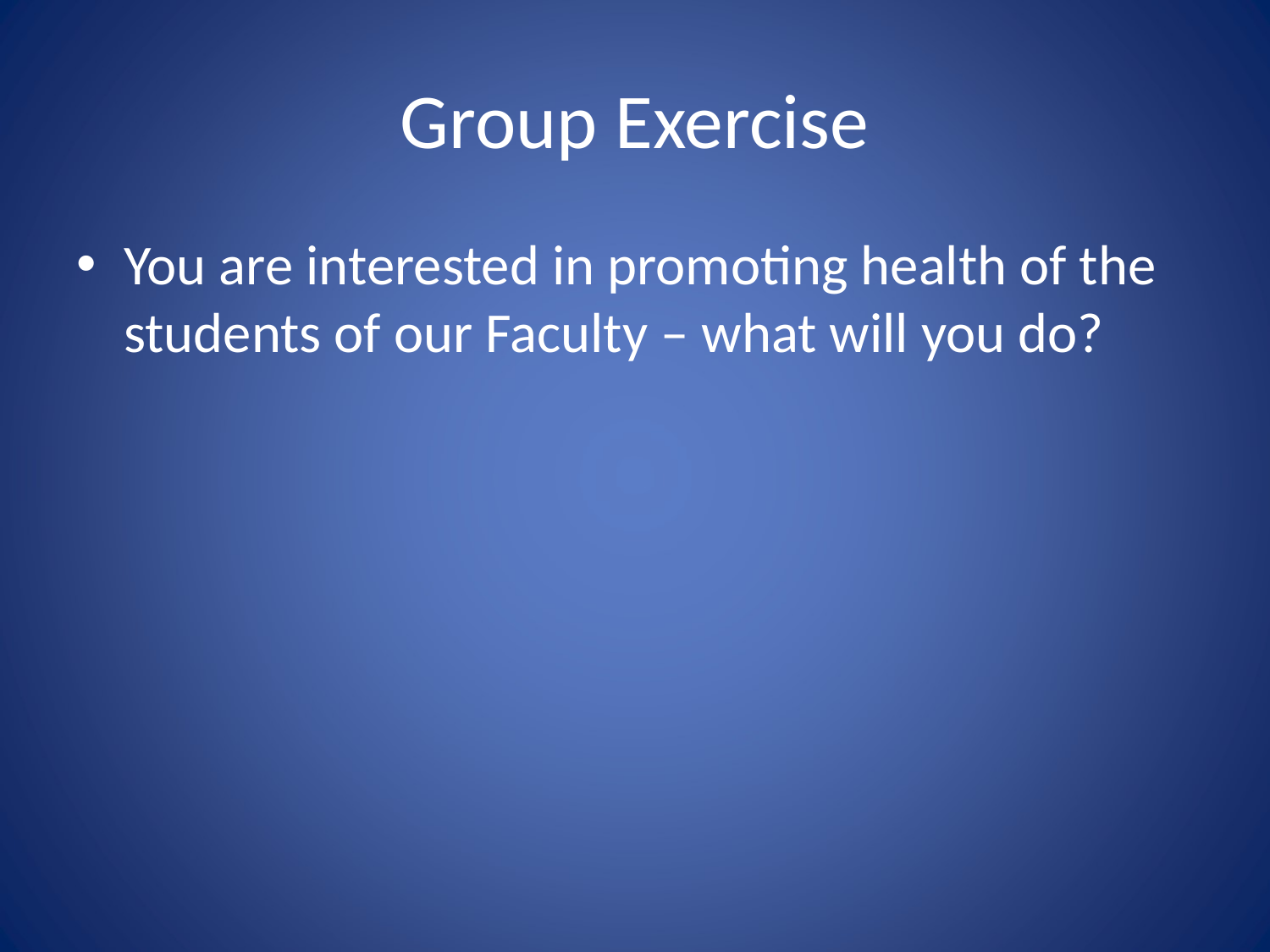

# Group Exercise
You are interested in promoting health of the students of our Faculty – what will you do?